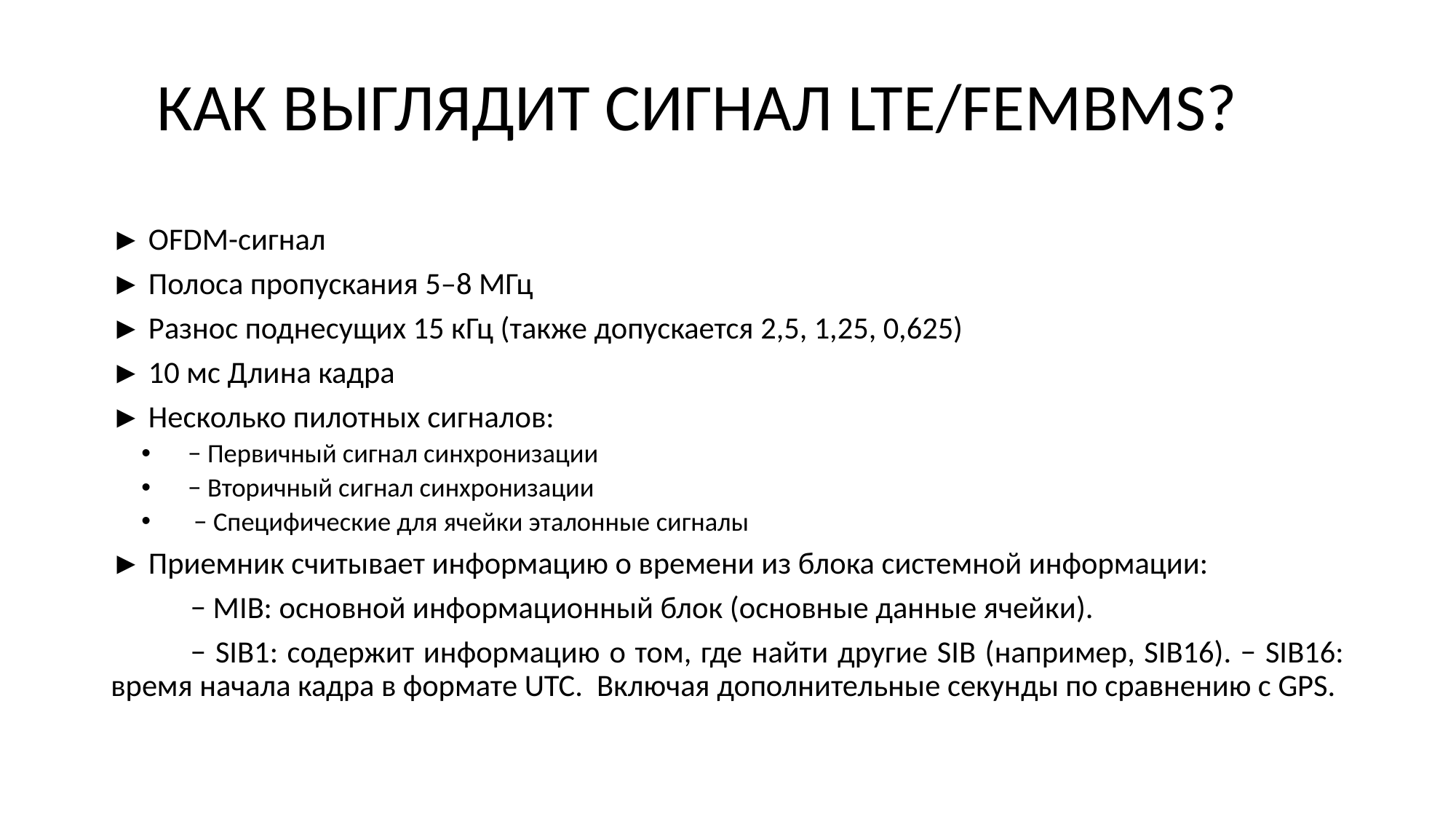

# КАК ВЫГЛЯДИТ СИГНАЛ LTE/FEMBMS?
► OFDM-сигнал
► Полоса пропускания 5–8 МГц
► Разнос поднесущих 15 кГц (также допускается 2,5, 1,25, 0,625)
► 10 мс Длина кадра
► Несколько пилотных сигналов:
− Первичный сигнал синхронизации
− Вторичный сигнал синхронизации
 − Специфические для ячейки эталонные сигналы
► Приемник считывает информацию о времени из блока системной информации:
	− MIB: основной информационный блок (основные данные ячейки).
	− SIB1: содержит информацию о том, где найти другие SIB (например, SIB16). − SIB16: время начала кадра в формате UTC.  Включая дополнительные секунды по сравнению с GPS.